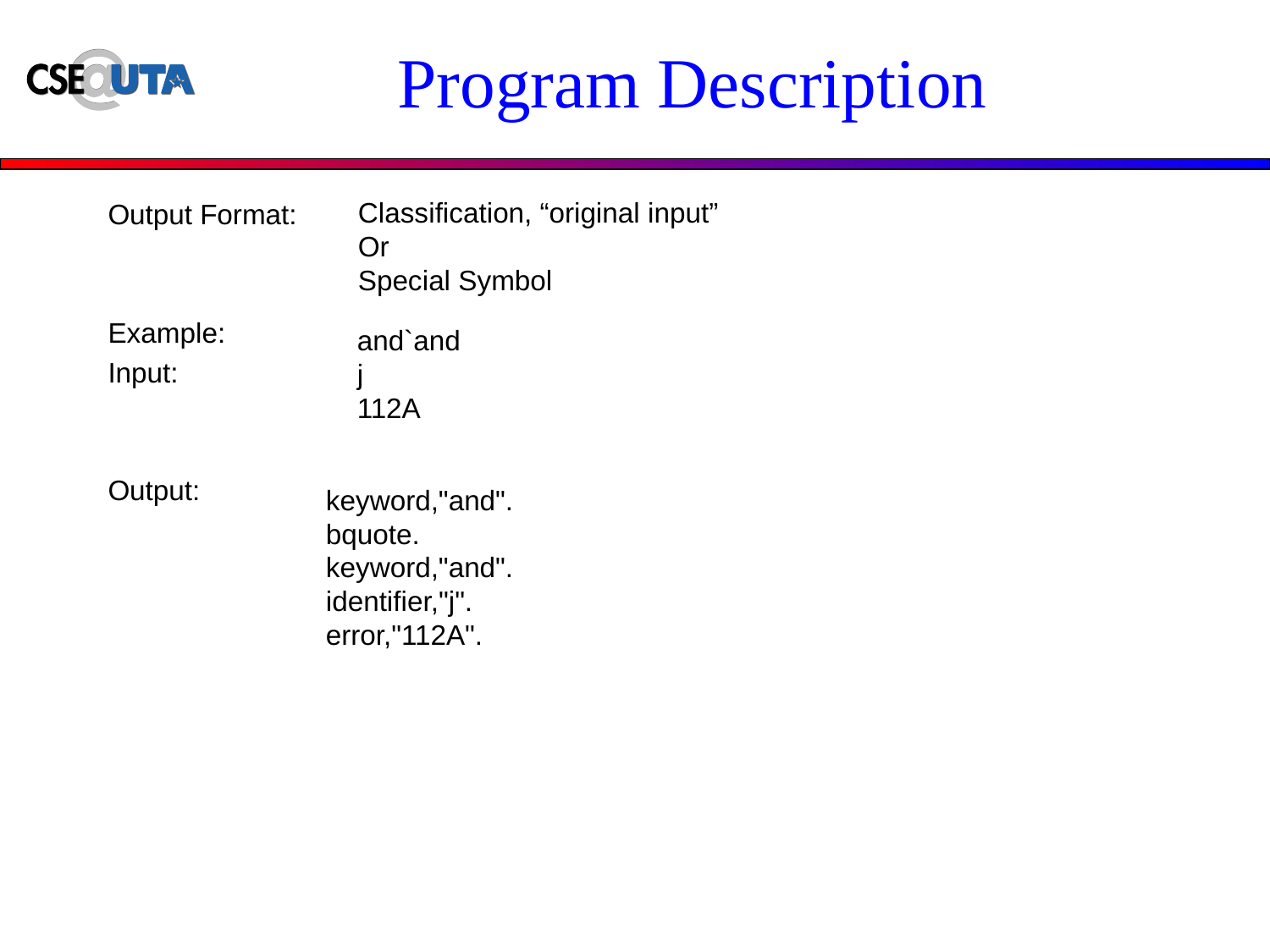

# Program Description
Classification, “original input”
Or
Special Symbol

Output Format:

Example:
Input:

Output:
and`and
j
112A
keyword,"and".
bquote.
keyword,"and".
identifier,"j".
error,"112A".